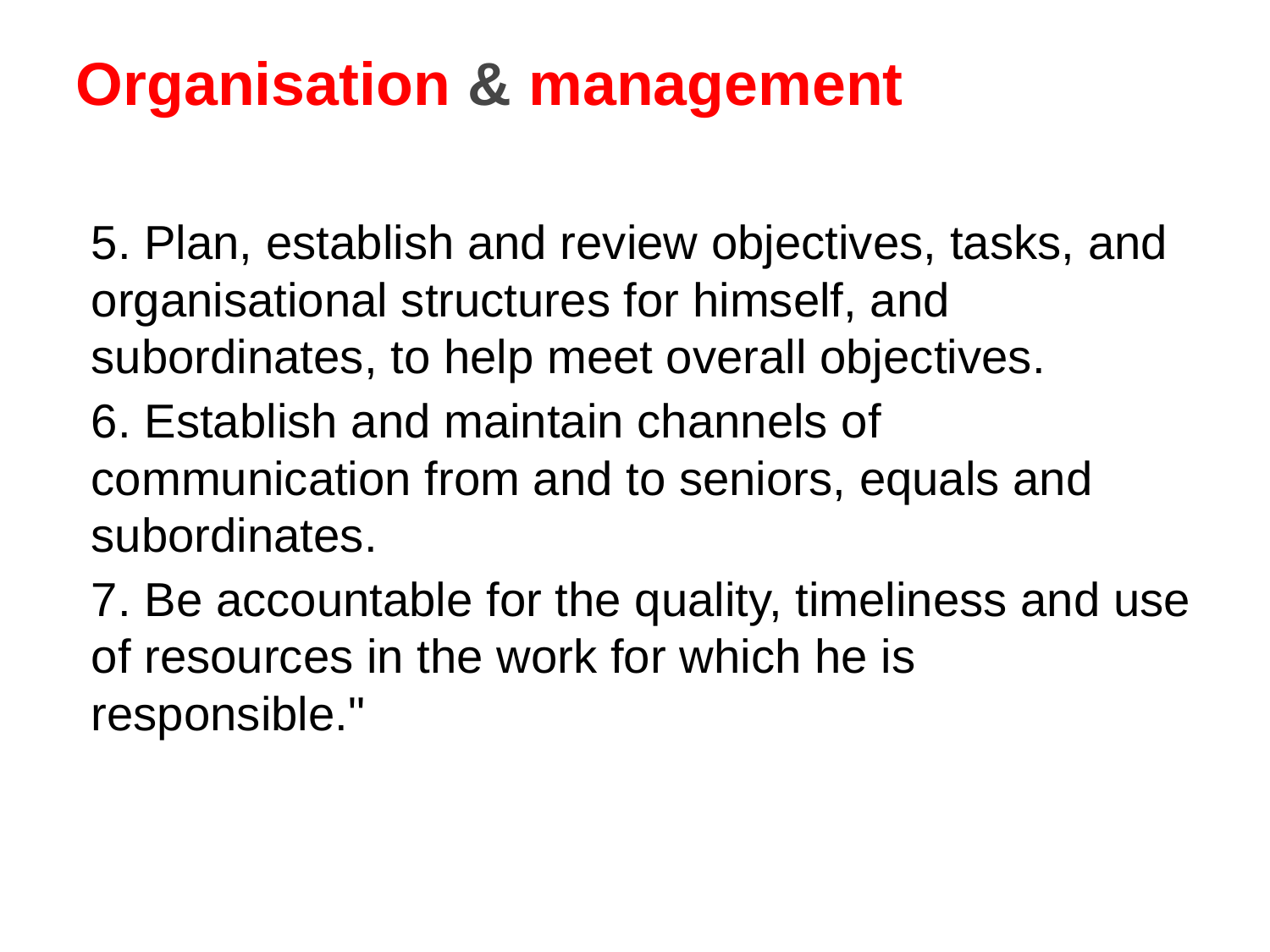

# Organisation & management
5. Plan, establish and review objectives, tasks, and organisational structures for himself, and subordinates, to help meet overall objectives.
6. Establish and maintain channels of communication from and to seniors, equals and subordinates.
7. Be accountable for the quality, timeliness and use of resources in the work for which he is responsible."